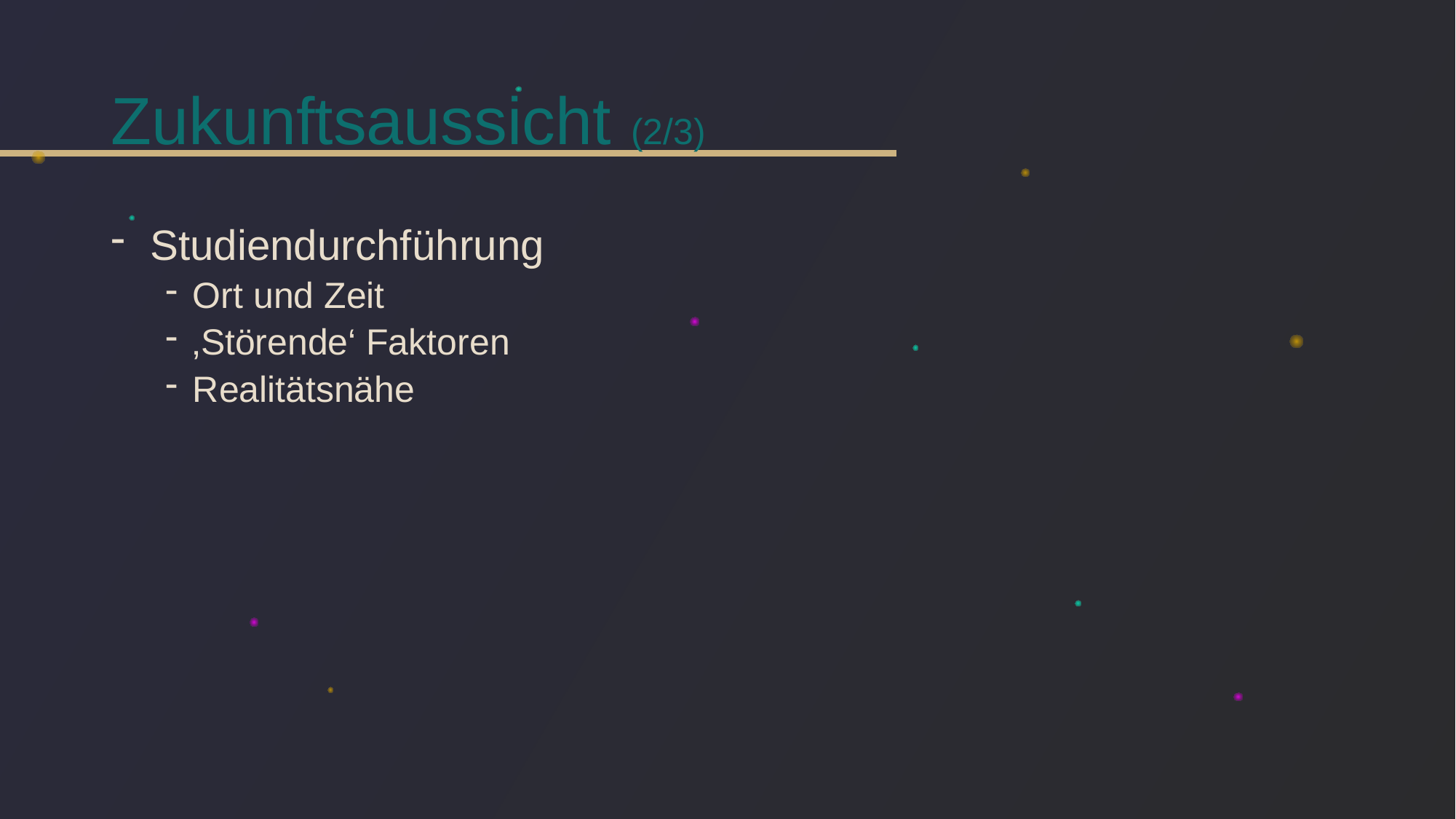

# Zukunftsaussicht (2/3)
 Studiendurchführung
Ort und Zeit
‚Störende‘ Faktoren
Realitätsnähe